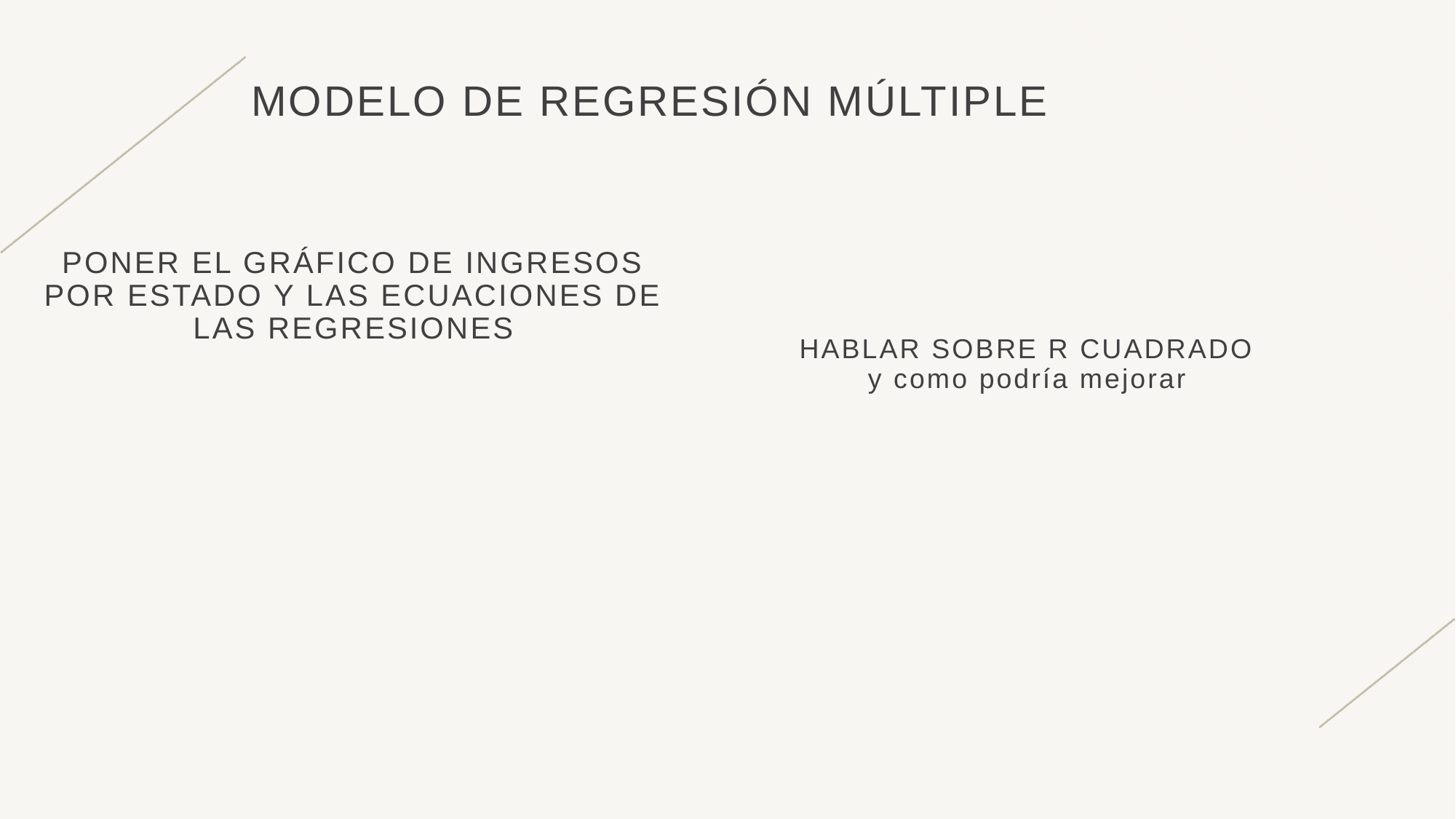

# Modelo de regresión múltiple
PONER EL GRÁFICO DE INGRESOS POR ESTADO Y LAS ECUACIONES DE LAS REGRESIONES
HABLAR SOBRE R CUADRADO y como podría mejorar